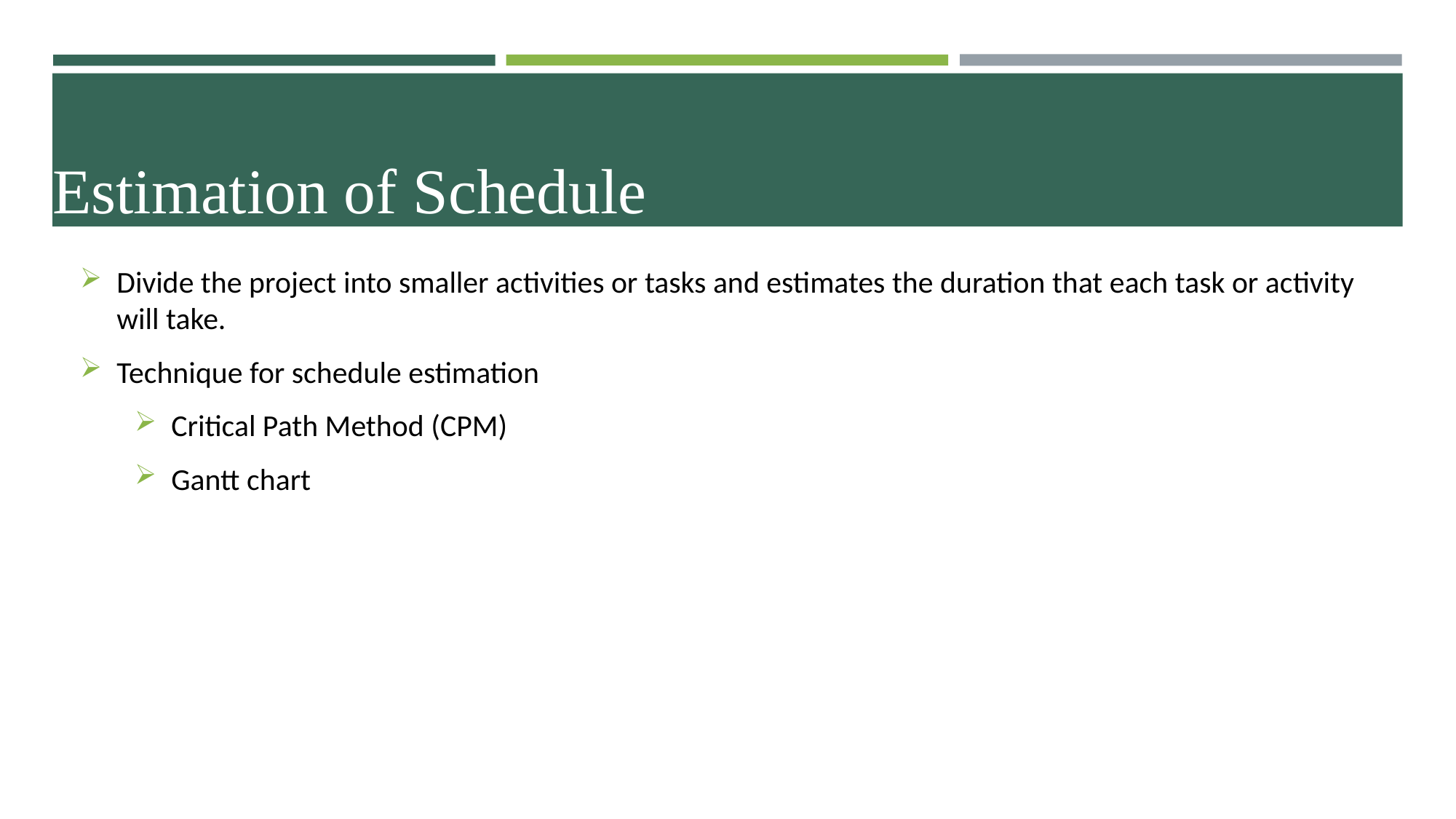

# Estimation of Schedule
Divide the project into smaller activities or tasks and estimates the duration that each task or activity will take.
Technique for schedule estimation
Critical Path Method (CPM)
Gantt chart